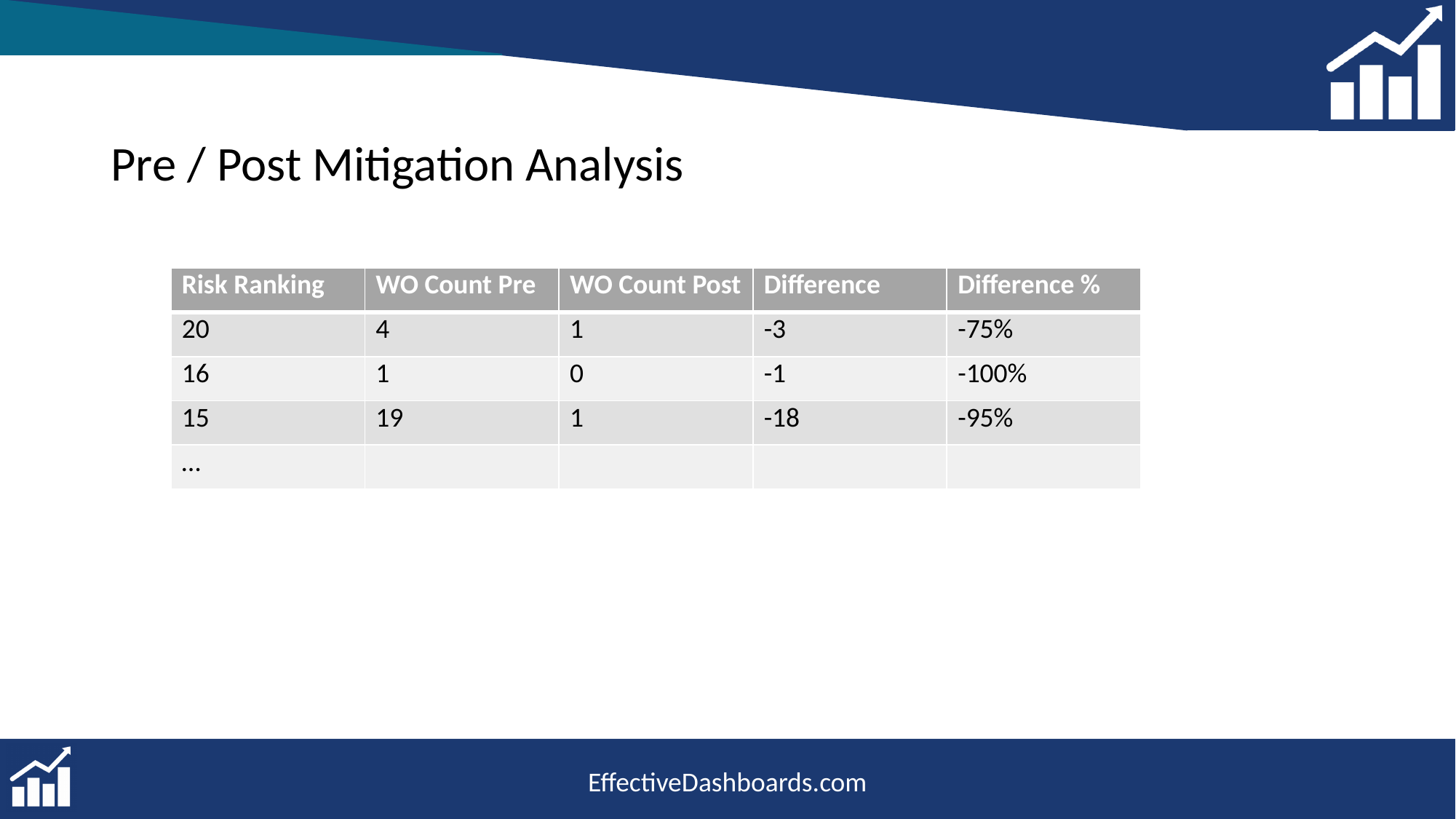

# Pre / Post Mitigation Analysis
| Risk Ranking | WO Count Pre | WO Count Post | Difference | Difference % |
| --- | --- | --- | --- | --- |
| 20 | 4 | 1 | -3 | -75% |
| 16 | 1 | 0 | -1 | -100% |
| 15 | 19 | 1 | -18 | -95% |
| … |  |  |  |  |